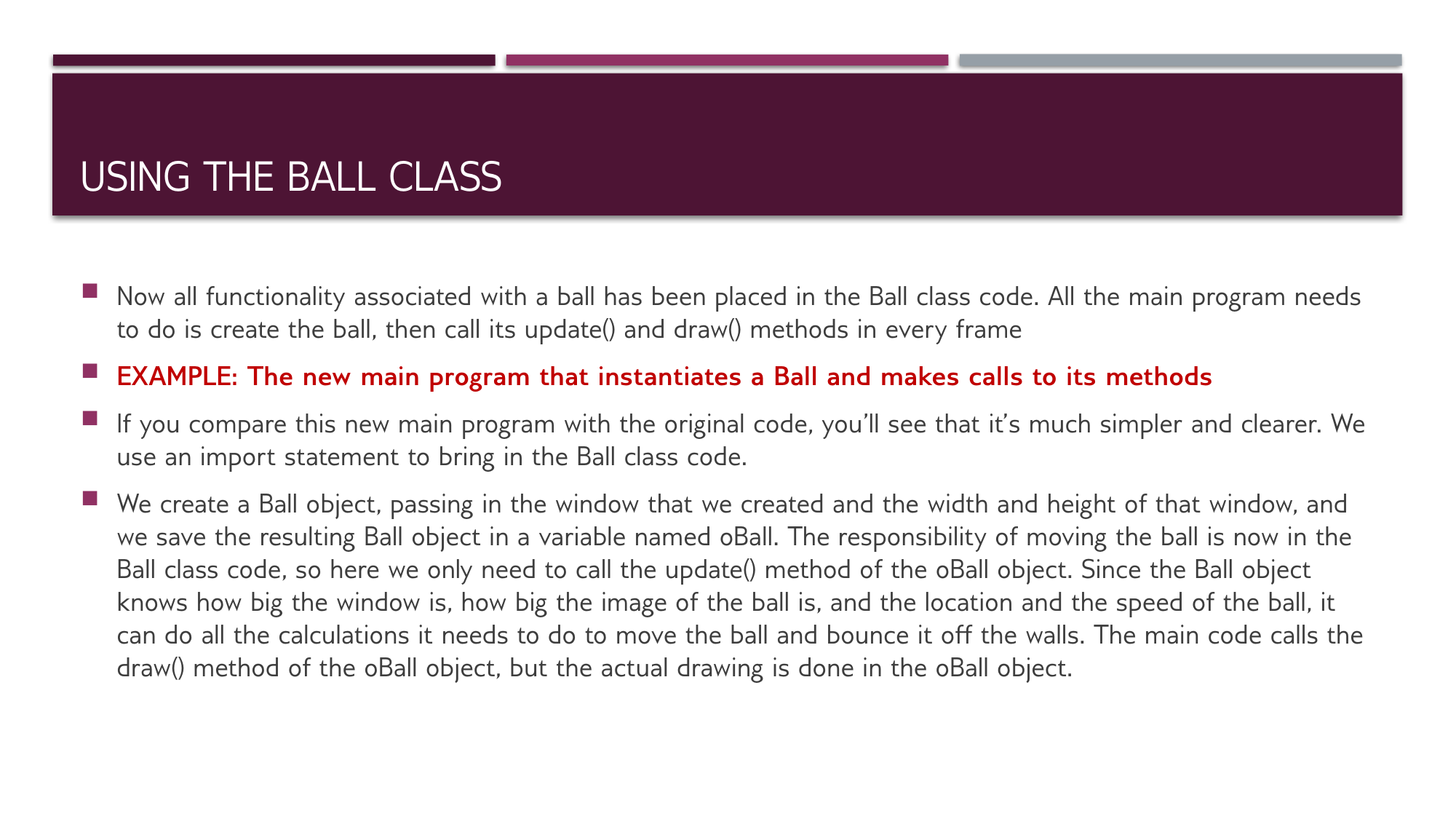

# Using the Ball Class
Now all functionality associated with a ball has been placed in the Ball class code. All the main program needs to do is create the ball, then call its update() and draw() methods in every frame
EXAMPLE: The new main program that instantiates a Ball and makes calls to its methods
If you compare this new main program with the original code, you’ll see that it’s much simpler and clearer. We use an import statement to bring in the Ball class code.
We create a Ball object, passing in the window that we created and the width and height of that window, and we save the resulting Ball object in a variable named oBall. The responsibility of moving the ball is now in the Ball class code, so here we only need to call the update() method of the oBall object. Since the Ball object knows how big the window is, how big the image of the ball is, and the location and the speed of the ball, it can do all the calculations it needs to do to move the ball and bounce it off the walls. The main code calls the draw() method of the oBall object, but the actual drawing is done in the oBall object.